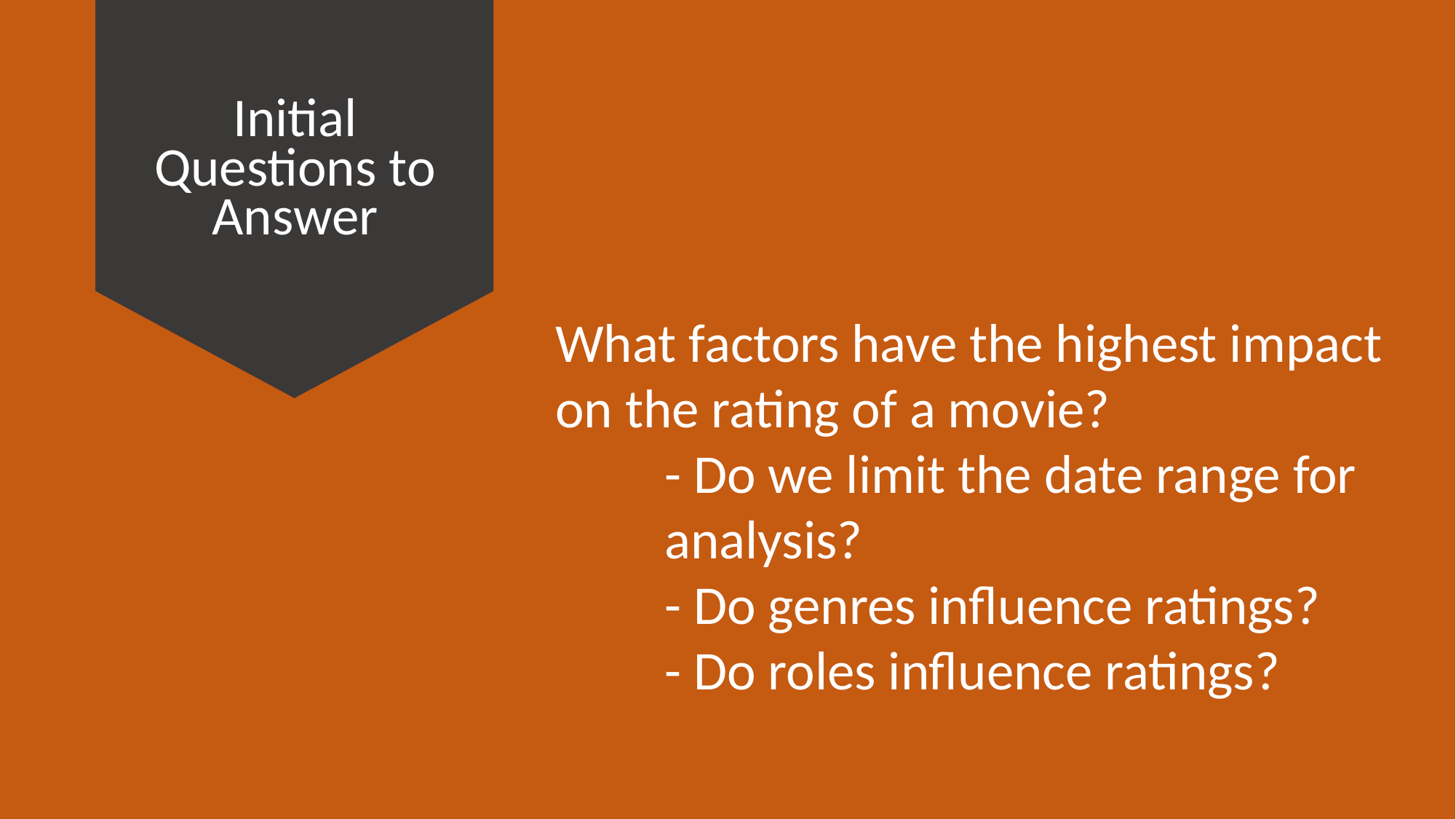

Initial Questions to Answer
What factors have the highest impact on the rating of a movie?
	- Do we limit the date range for 	analysis?
	- Do genres influence ratings?
	- Do roles influence ratings?